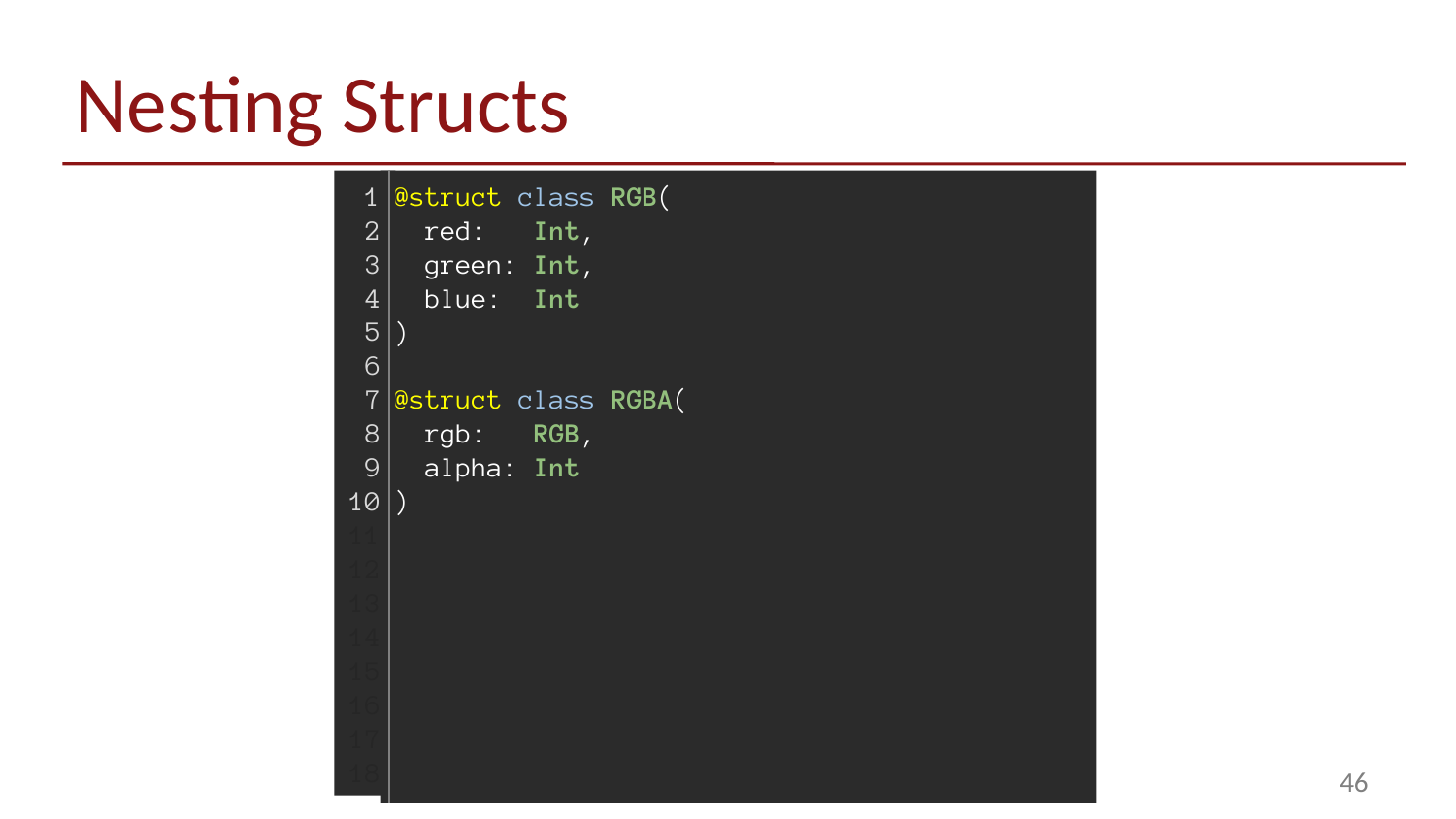

# Nesting Structs
1
2
3
4
5
6
7
8
9
10
11121314
15
16
17
18
@struct class RGB(
  red:   Int,
  green: Int,
  blue:  Int
)

@struct class RGBA(
  rgb:   RGB,
  alpha: Int
)

46